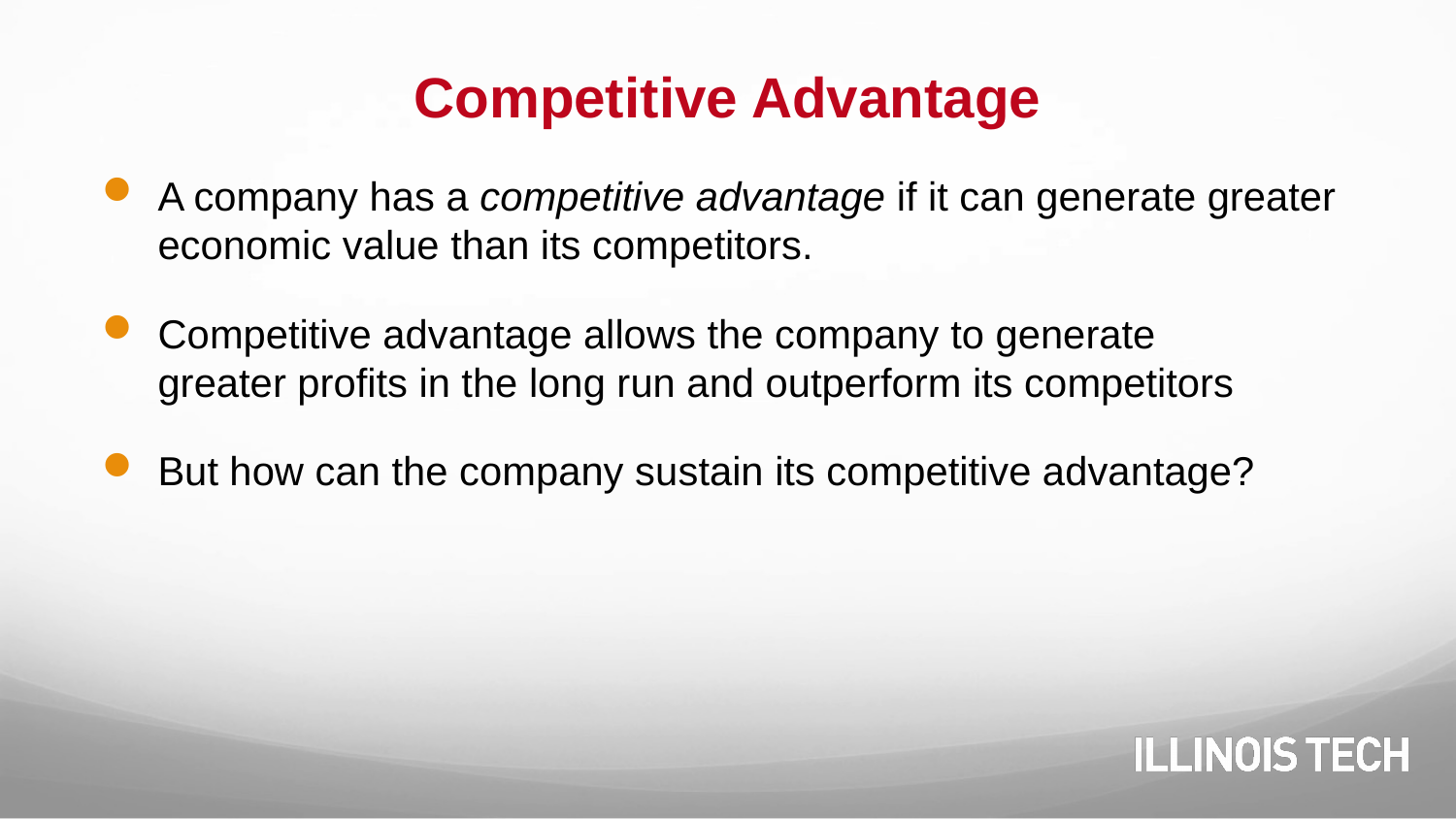

# Competitive Advantage
A company has a competitive advantage if it can generate greater economic value than its competitors.
Competitive advantage allows the company to generate greater profits in the long run and outperform its competitors
But how can the company sustain its competitive advantage?